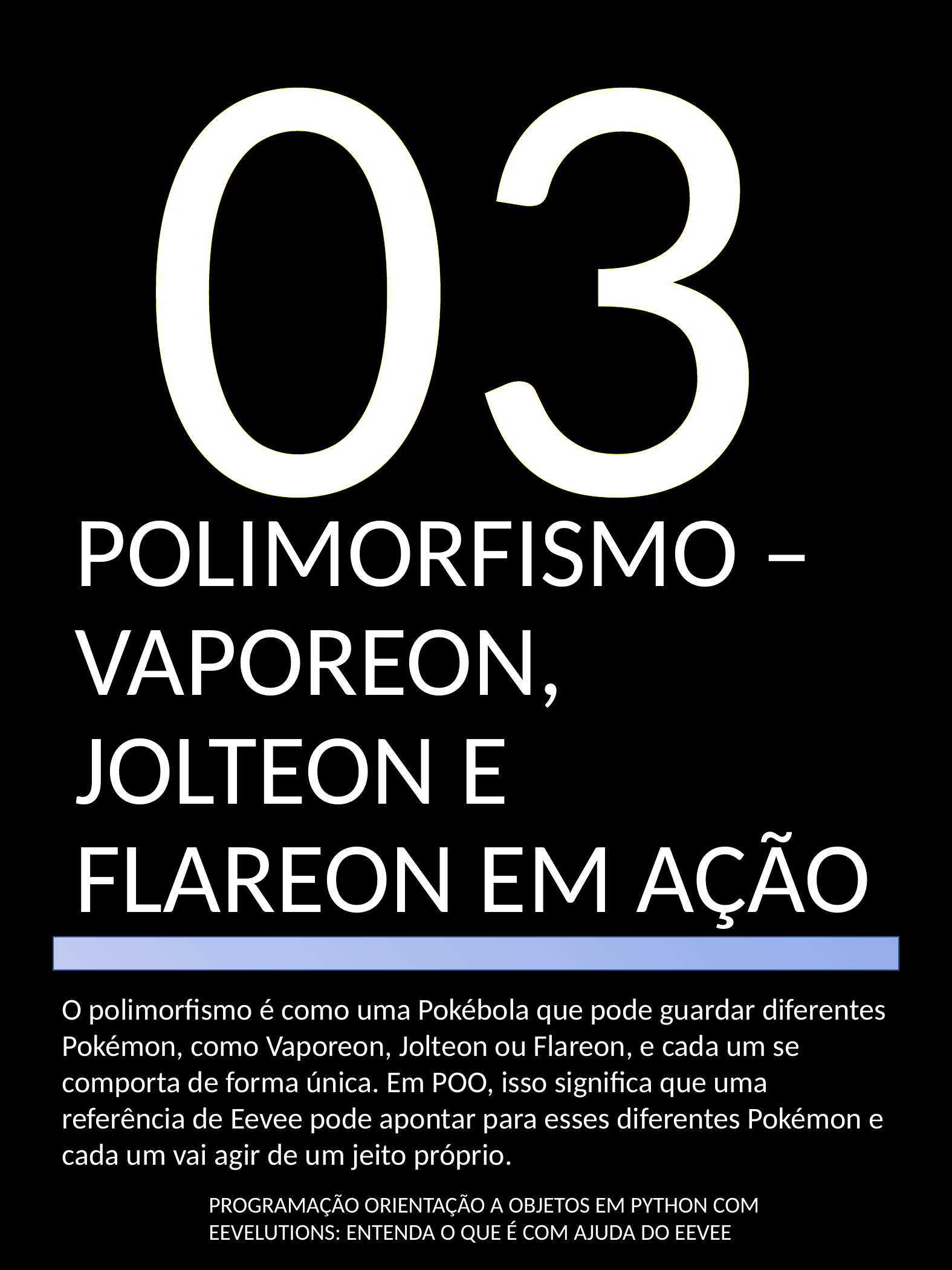

03

# POLIMORFISMO – VAPOREON, JOLTEON E FLAREON EM AÇÃO

O polimorfismo é como uma Pokébola que pode guardar diferentes Pokémon, como Vaporeon, Jolteon ou Flareon, e cada um se comporta de forma única. Em POO, isso significa que uma referência de Eevee pode apontar para esses diferentes Pokémon e cada um vai agir de um jeito próprio.
PROGRAMAÇÃO ORIENTAÇÃO A OBJETOS EM PYTHON COM EEVELUTIONS: ENTENDA O QUE É COM AJUDA DO EEVEE
  EEVELUTIONS: ENTENDA O QUE É COM AJUDA DO EEVEE